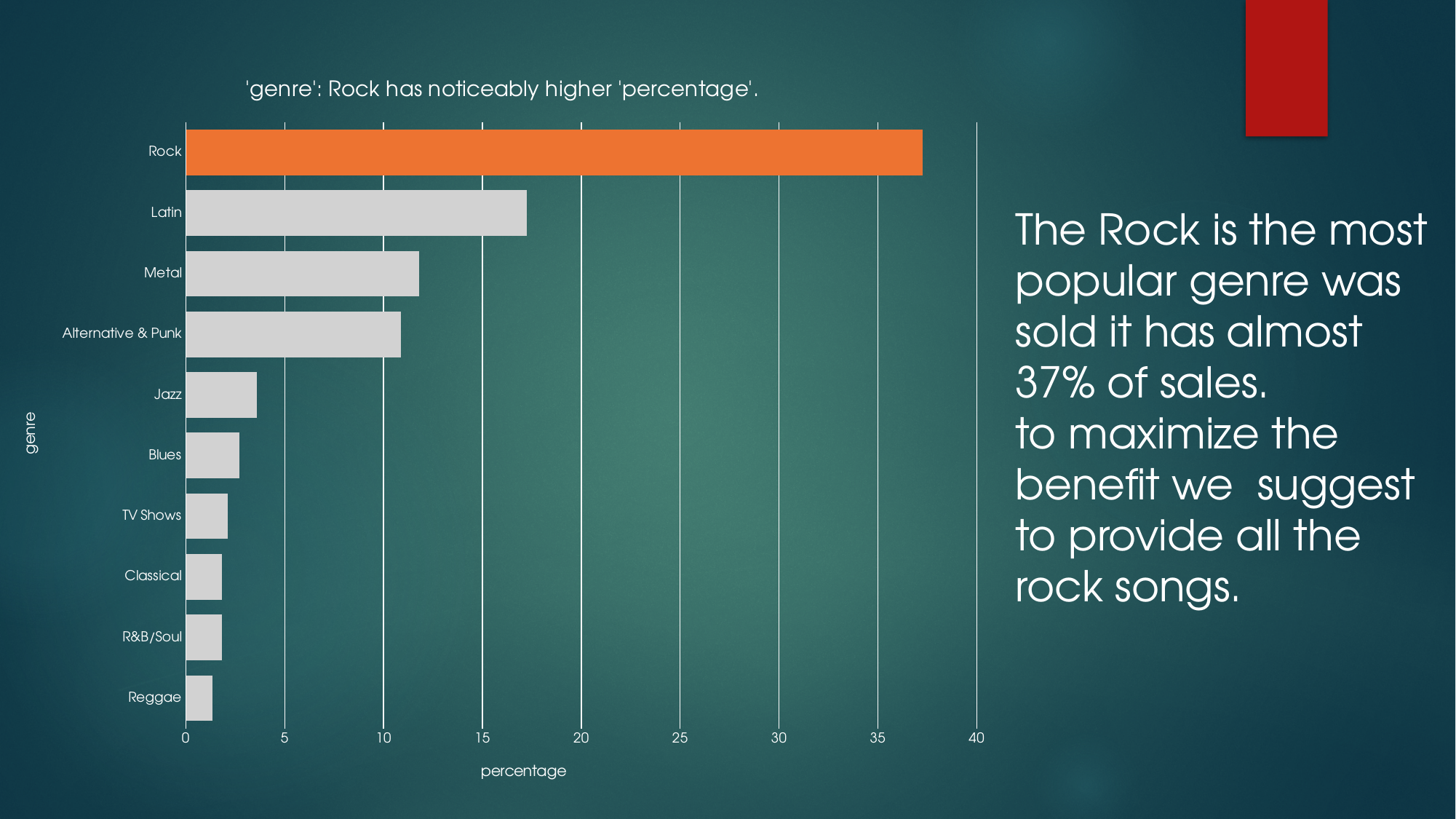

### Chart: 'genre': Rock has noticeably higher 'percentage'.

| Category | Total |
|---|---|
| Rock | 37.28 |
| Latin | 17.23 |
| Metal | 11.79 |
| Alternative & Punk | 10.89 |
| Jazz | 3.57 |
| Blues | 2.72 |
| TV Shows | 2.1 |
| Classical | 1.83 |
| R&B/Soul | 1.83 |
| Reggae | 1.34 |
The Rock is the most popular genre was sold it has almost 37% of sales.
to maximize the benefit we  suggest to provide all the rock songs.